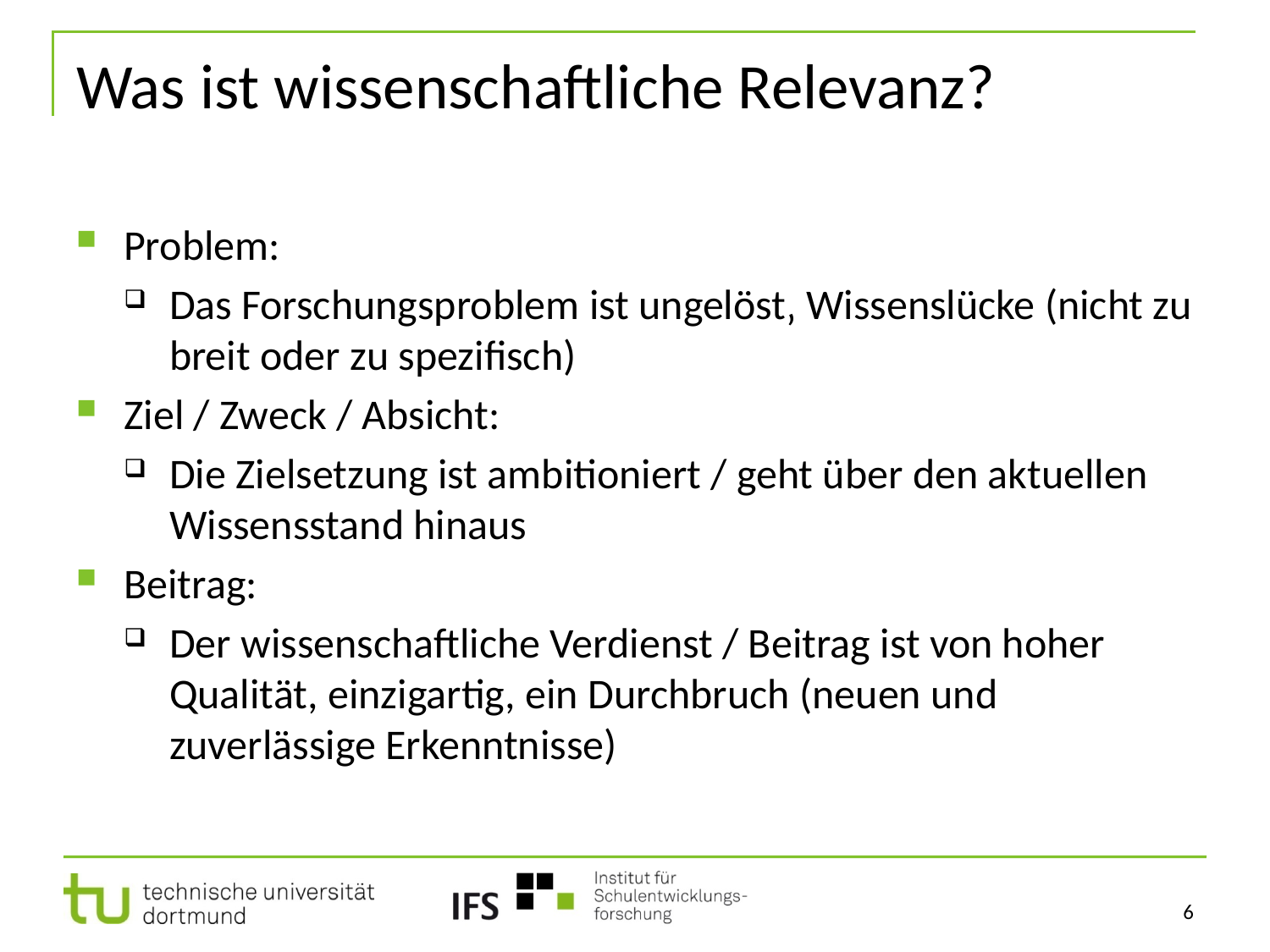

# Was ist wissenschaftliche Relevanz?
Problem:
Das Forschungsproblem ist ungelöst‚ Wissenslücke (nicht zu breit oder zu spezifisch)
Ziel / Zweck / Absicht:
Die Zielsetzung ist ambitioniert / geht über den aktuellen Wissensstand hinaus
Beitrag:
Der wissenschaftliche Verdienst / Beitrag ist von hoher Qualität, einzigartig, ein Durchbruch (neuen und zuverlässige Erkenntnisse)

6